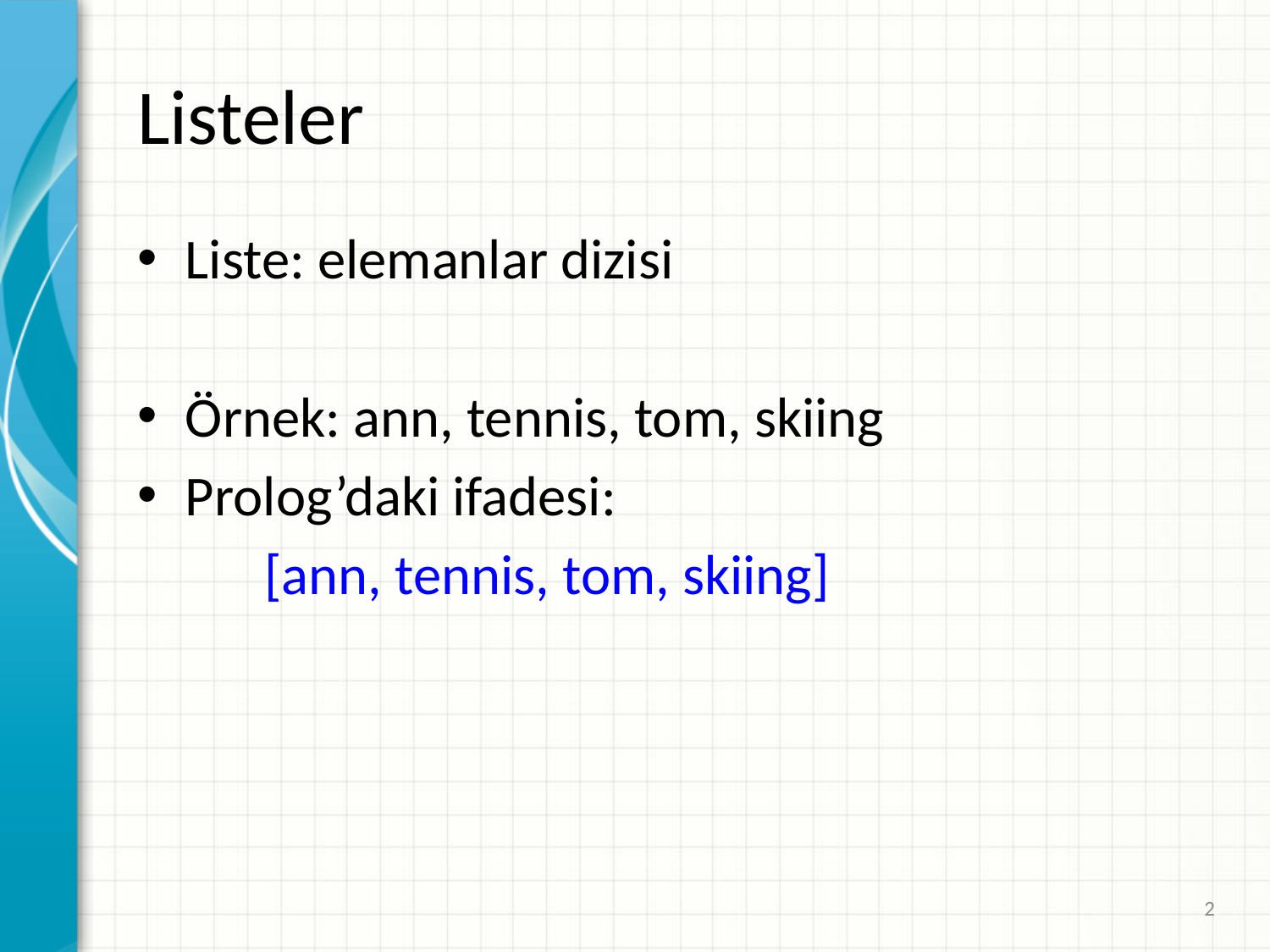

Listeler
Liste: elemanlar dizisi

Örnek: ann, tennis, tom, skiing
Prolog’daki ifadesi:
	[ann, tennis, tom, skiing]

2